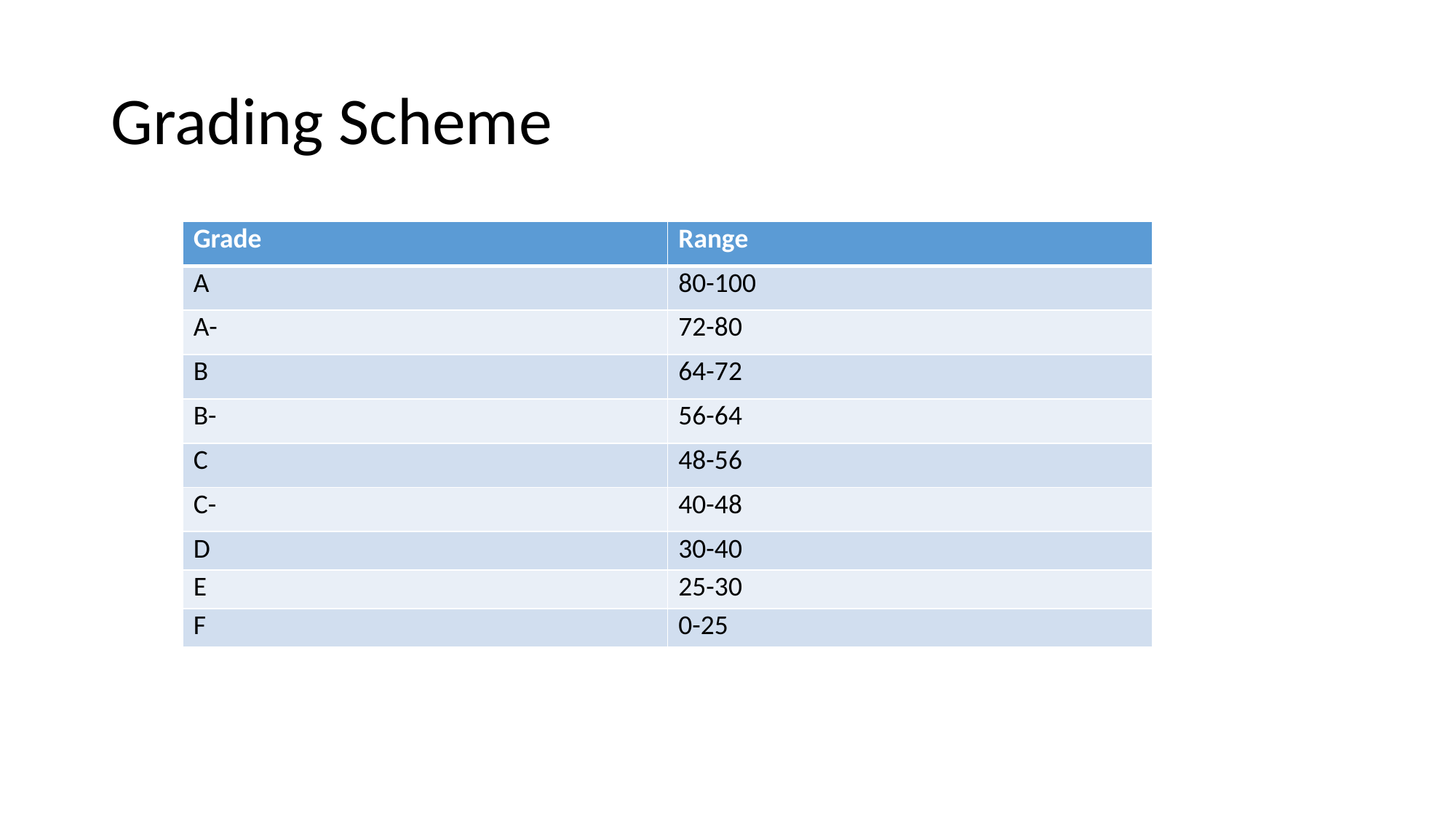

# Grading Scheme
| Grade | Range |
| --- | --- |
| A | 80-100 |
| A- | 72-80 |
| B | 64-72 |
| B- | 56-64 |
| C | 48-56 |
| C- | 40-48 |
| D | 30-40 |
| E | 25-30 |
| F | 0-25 |